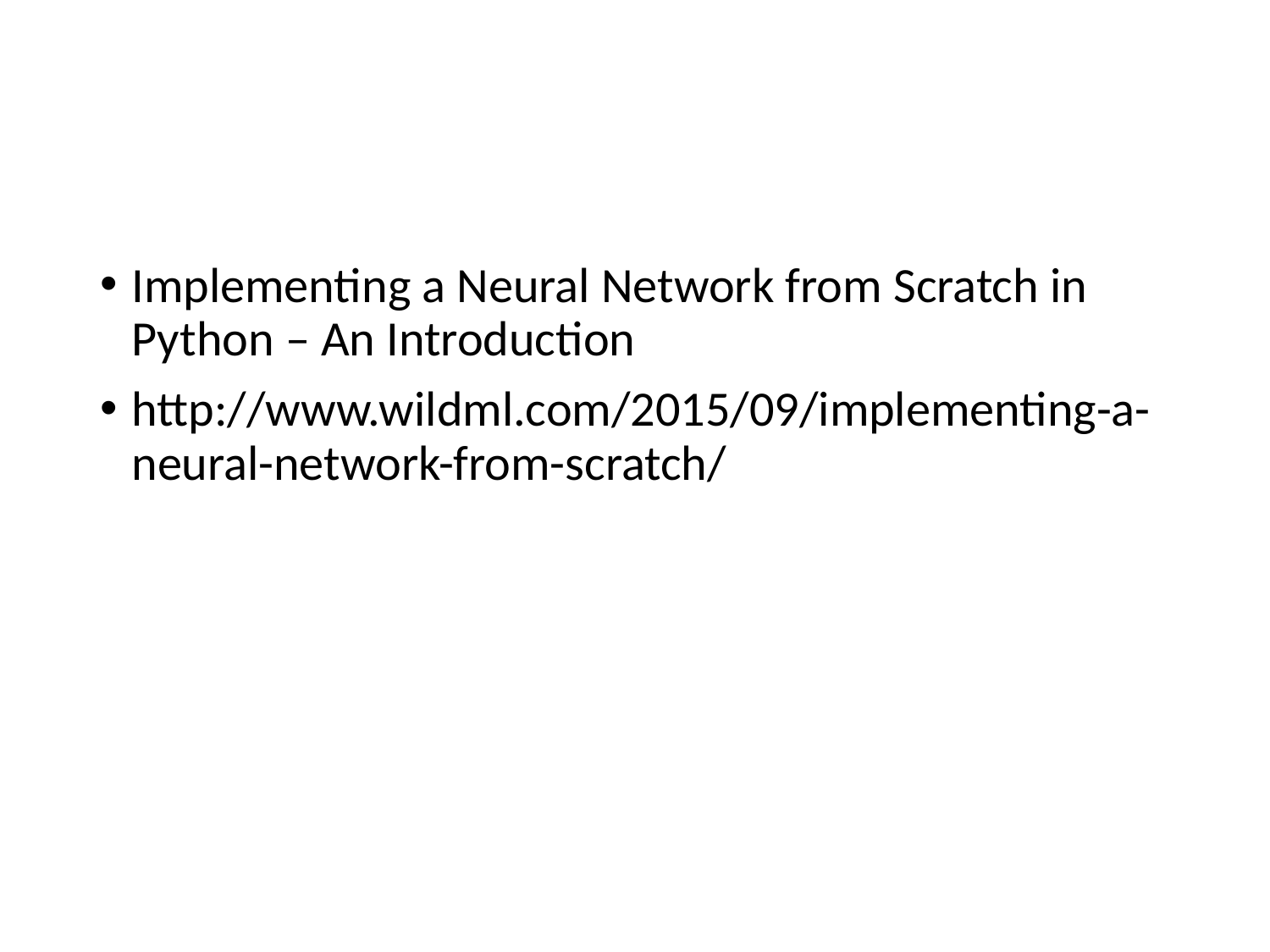

#
Implementing a Neural Network from Scratch in Python – An Introduction
http://www.wildml.com/2015/09/implementing-a-neural-network-from-scratch/